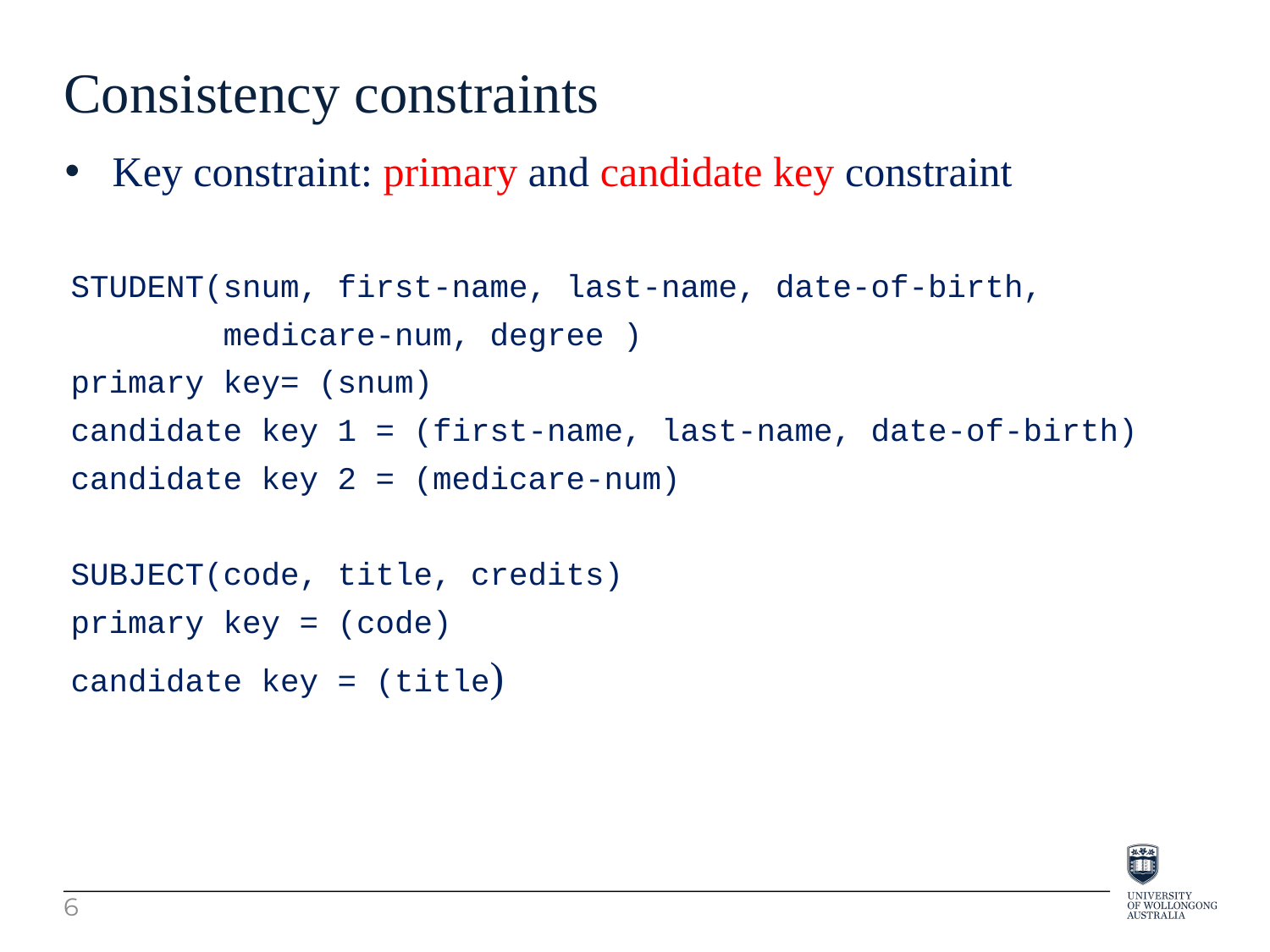

Consistency constraints
Key constraint: primary and candidate key constraint

STUDENT(snum, first-name, last-name, date-of-birth,
        medicare-num, degree )
primary key= (snum)
candidate key 1 = (first-name, last-name, date-of-birth)
candidate key 2 = (medicare-num)

SUBJECT(code, title, credits)
primary key = (code)
candidate key = (title)
6